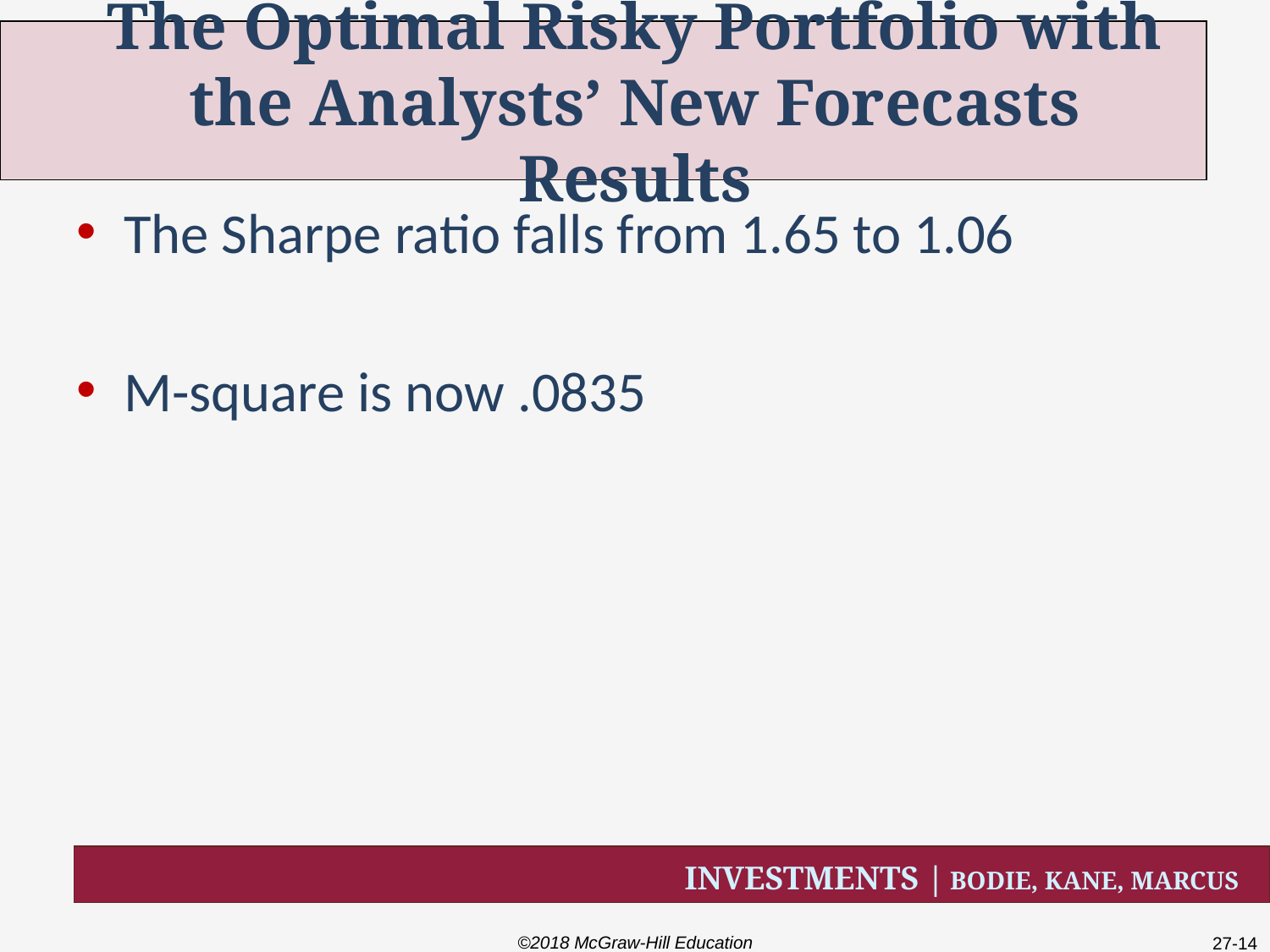

# The Optimal Risky Portfolio with the Analysts’ New Forecasts Results
The Sharpe ratio falls from 1.65 to 1.06

M-square is now .0835
©2018 McGraw-Hill Education
27-14